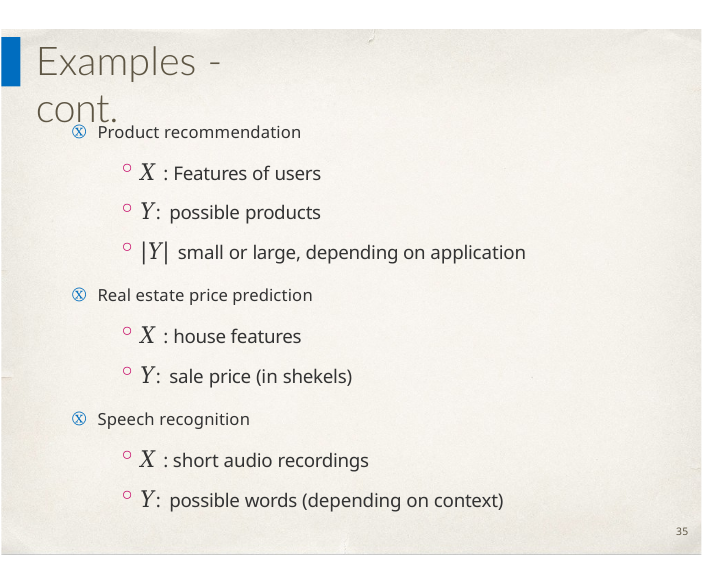

# Examples - cont.
Ⓧ Product recommendation
X : Features of users
Y: possible products
|Y| small or large, depending on application
Ⓧ Real estate price prediction
X : house features
Y: sale price (in shekels)
Ⓧ Speech recognition
X : short audio recordings
Y: possible words (depending on context)
35